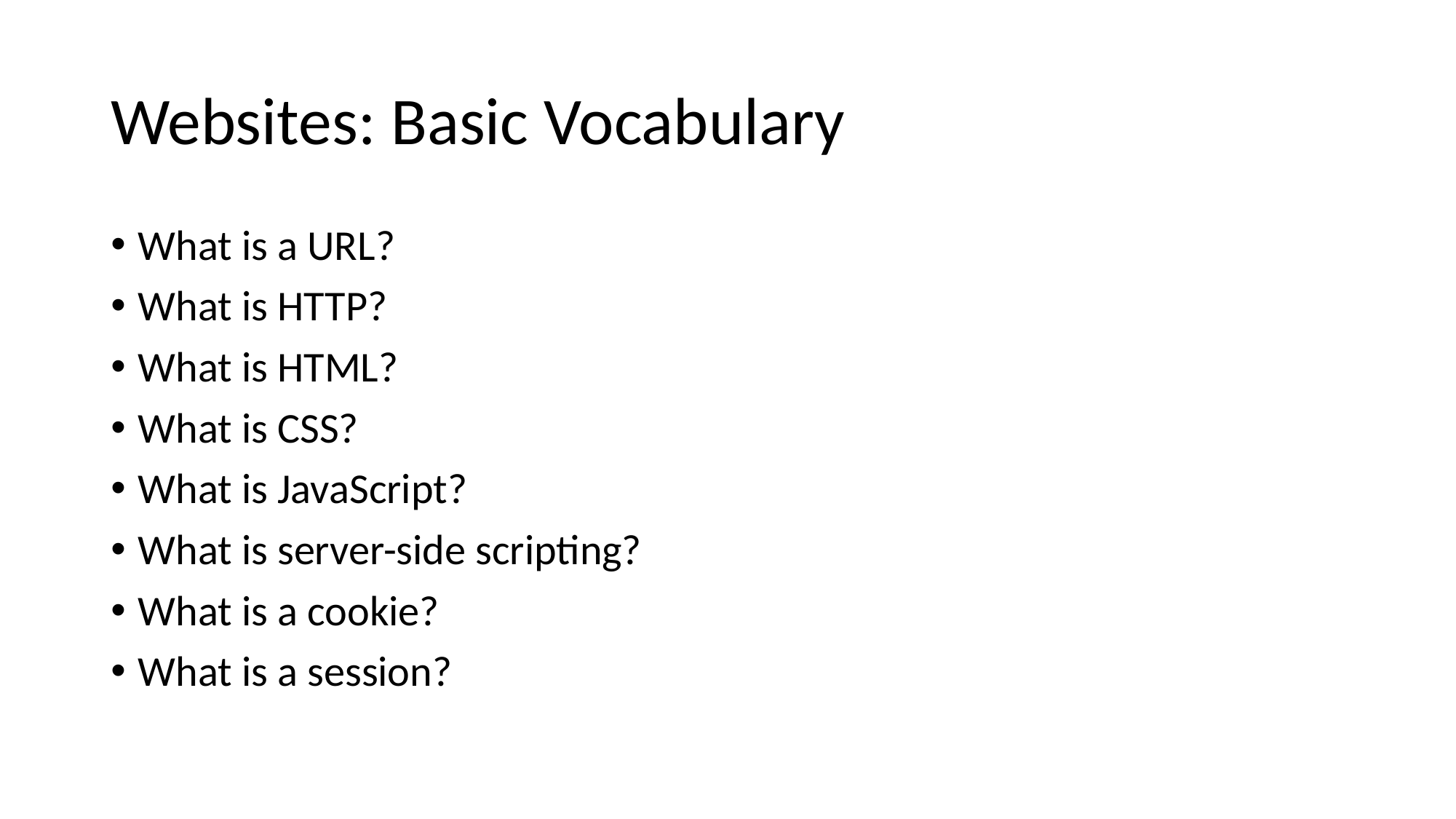

# Websites: Basic Vocabulary
What is a URL?
What is HTTP?
What is HTML?
What is CSS?
What is JavaScript?
What is server-side scripting?
What is a cookie?
What is a session?